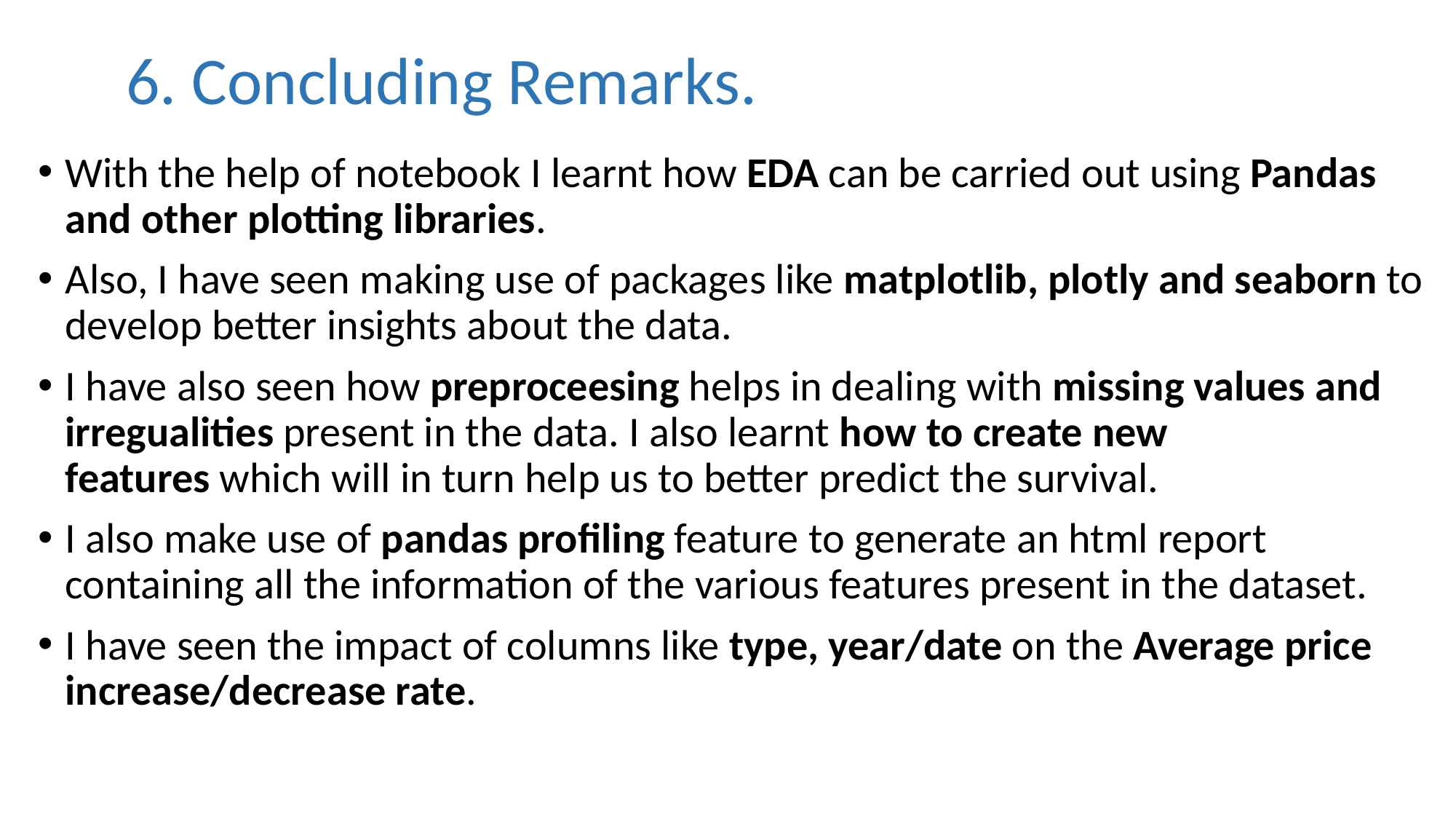

# 6. Concluding Remarks.
With the help of notebook I learnt how EDA can be carried out using Pandas and other plotting libraries.
Also, I have seen making use of packages like matplotlib, plotly and seaborn to develop better insights about the data.
I have also seen how preproceesing helps in dealing with missing values and irregualities present in the data. I also learnt how to create new features which will in turn help us to better predict the survival.
I also make use of pandas profiling feature to generate an html report containing all the information of the various features present in the dataset.
I have seen the impact of columns like type, year/date on the Average price increase/decrease rate.